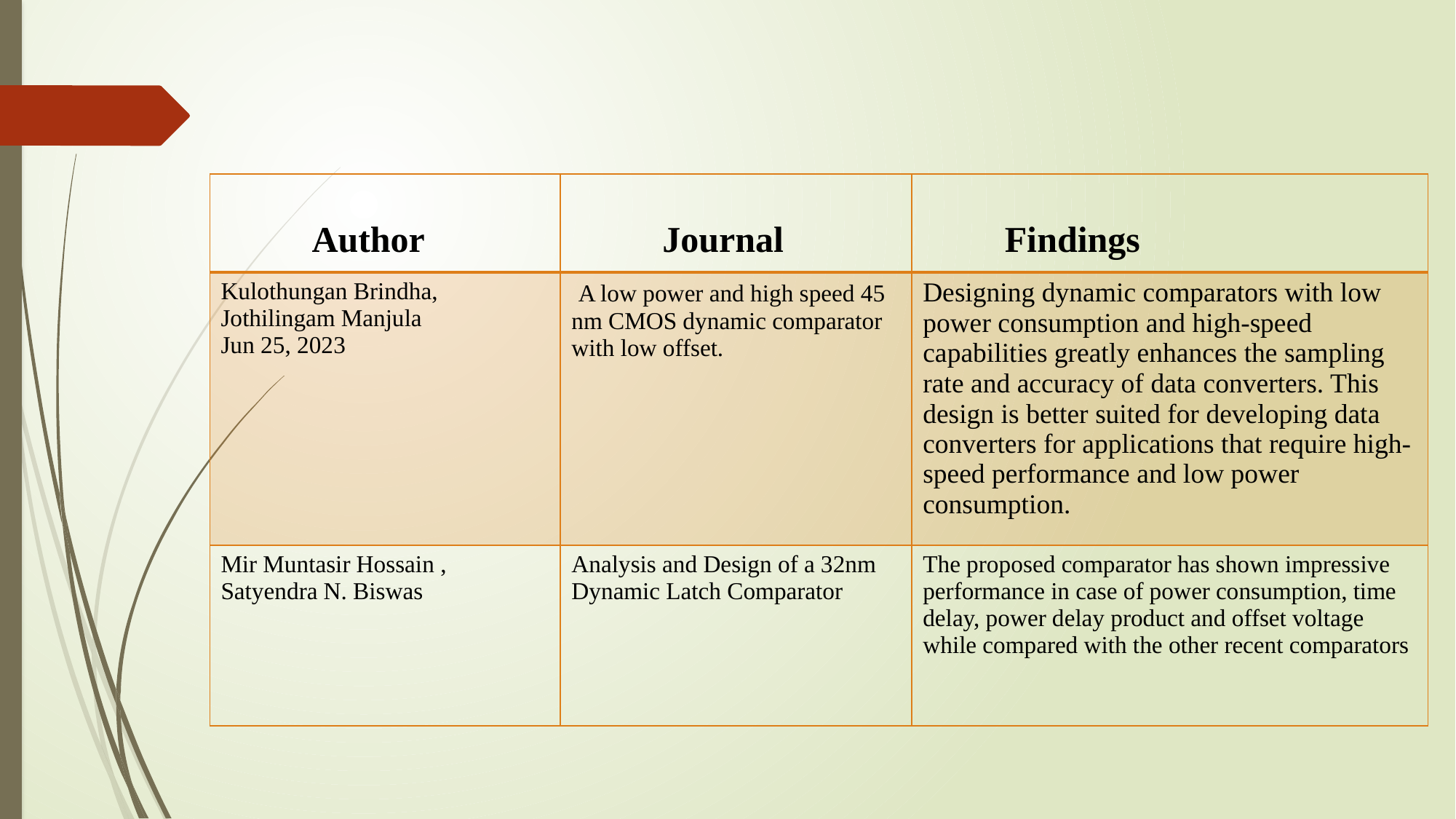

| Author | Journal | Findings |
| --- | --- | --- |
| Kulothungan Brindha, Jothilingam Manjula Jun 25, 2023 | A low power and high speed 45 nm CMOS dynamic comparator with low offset. | Designing dynamic comparators with low power consumption and high-speed capabilities greatly enhances the sampling rate and accuracy of data converters. This design is better suited for developing data converters for applications that require high-speed performance and low power consumption. |
| Mir Muntasir Hossain , Satyendra N. Biswas | Analysis and Design of a 32nm Dynamic Latch Comparator | The proposed comparator has shown impressive performance in case of power consumption, time delay, power delay product and offset voltage while compared with the other recent comparators |